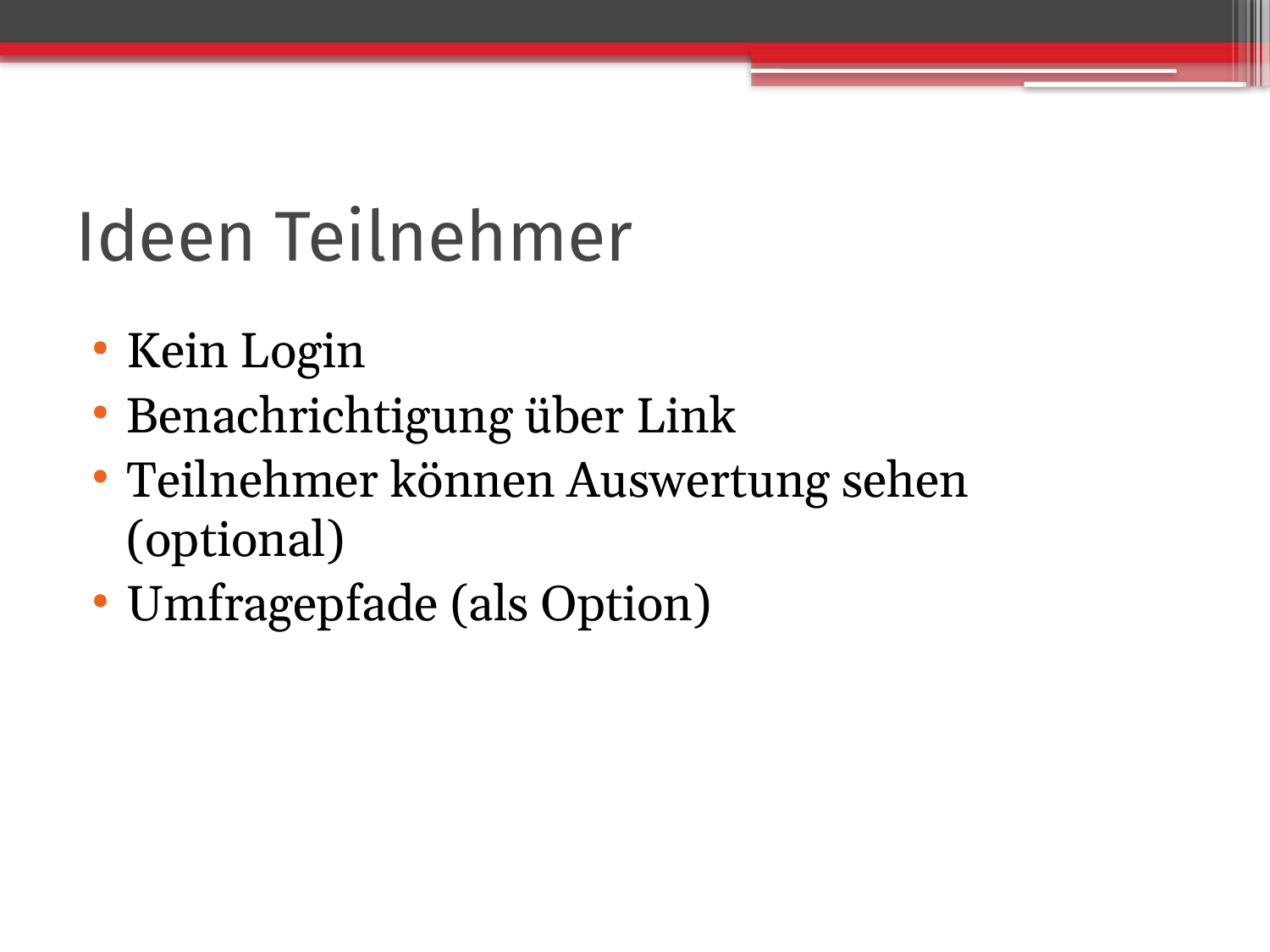

# Ideen Teilnehmer
Kein Login
Benachrichtigung über Link
Teilnehmer können Auswertung sehen (optional)
Umfragepfade (als Option)